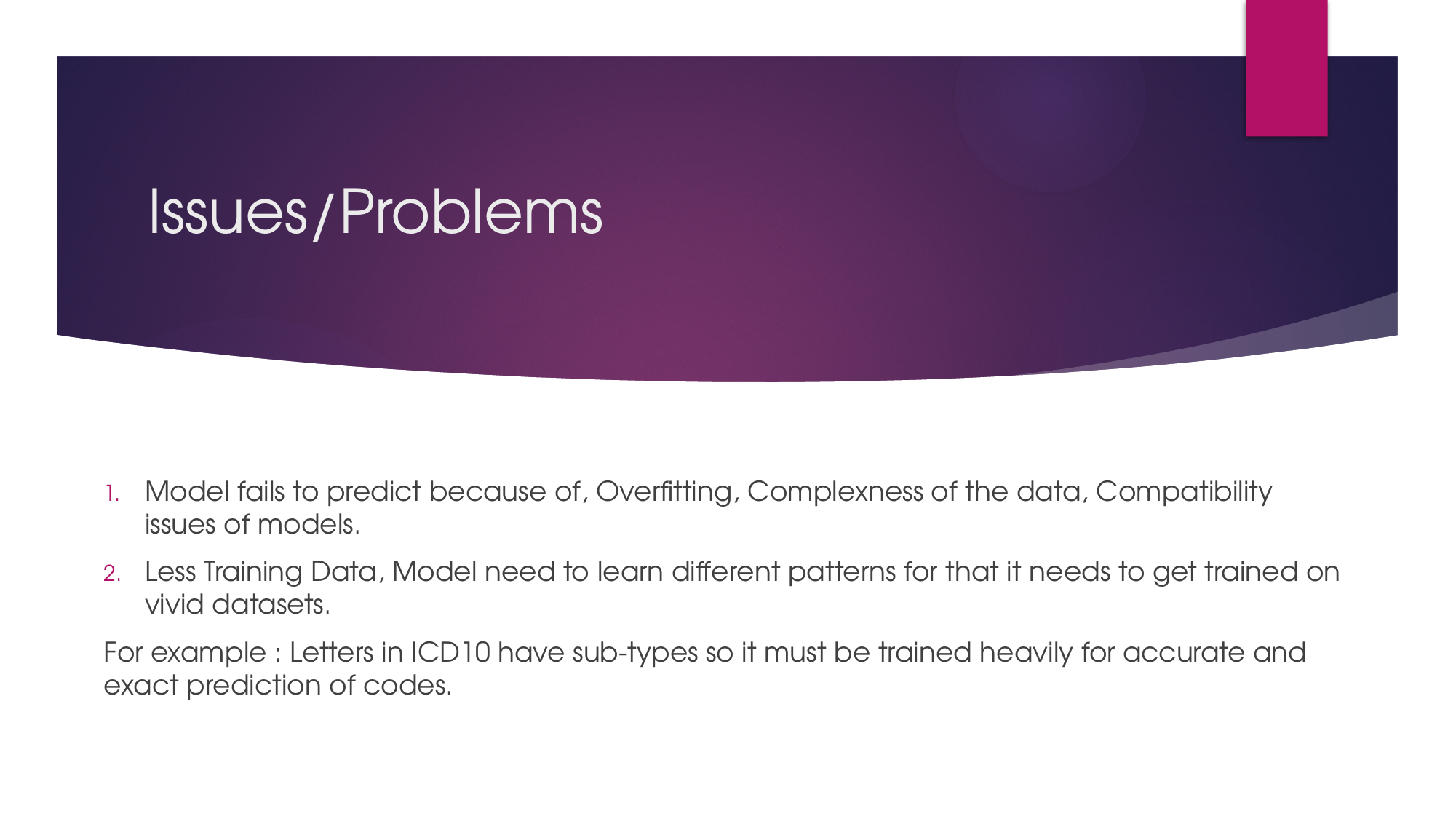

# Issues/Problems
Model fails to predict because of, Overfitting, Complexness of the data, Compatibility issues of models.
Less Training Data, Model need to learn different patterns for that it needs to get trained on vivid datasets.
For example : Letters in ICD10 have sub-types so it must be trained heavily for accurate and exact prediction of codes.